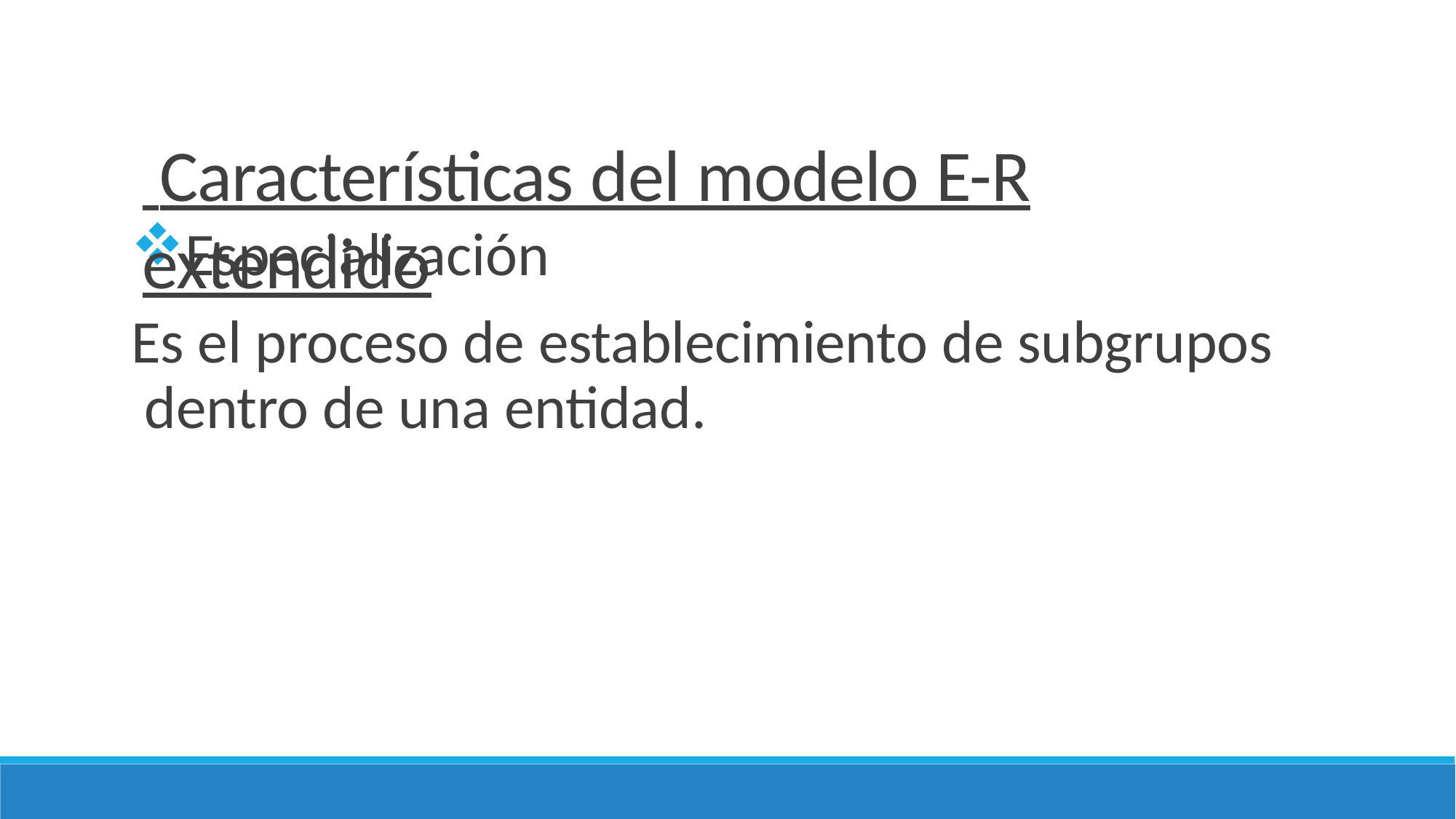

# Características del modelo E-R extendido
Especialización
Es el proceso de establecimiento de subgrupos  dentro de una entidad.